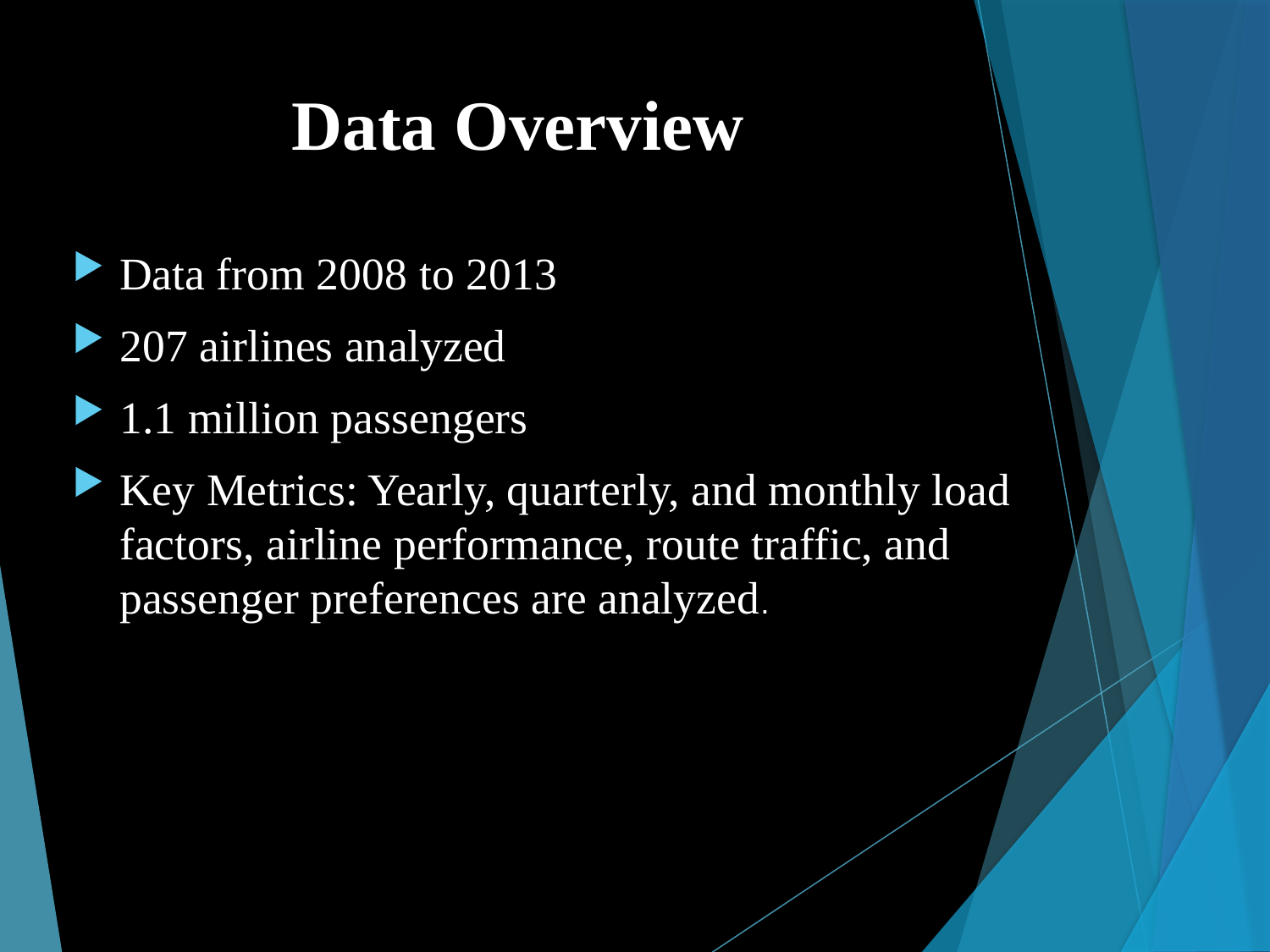

# Data Overview
Data from 2008 to 2013
207 airlines analyzed
1.1 million passengers
Key Metrics: Yearly, quarterly, and monthly load factors, airline performance, route traffic, and passenger preferences are analyzed.